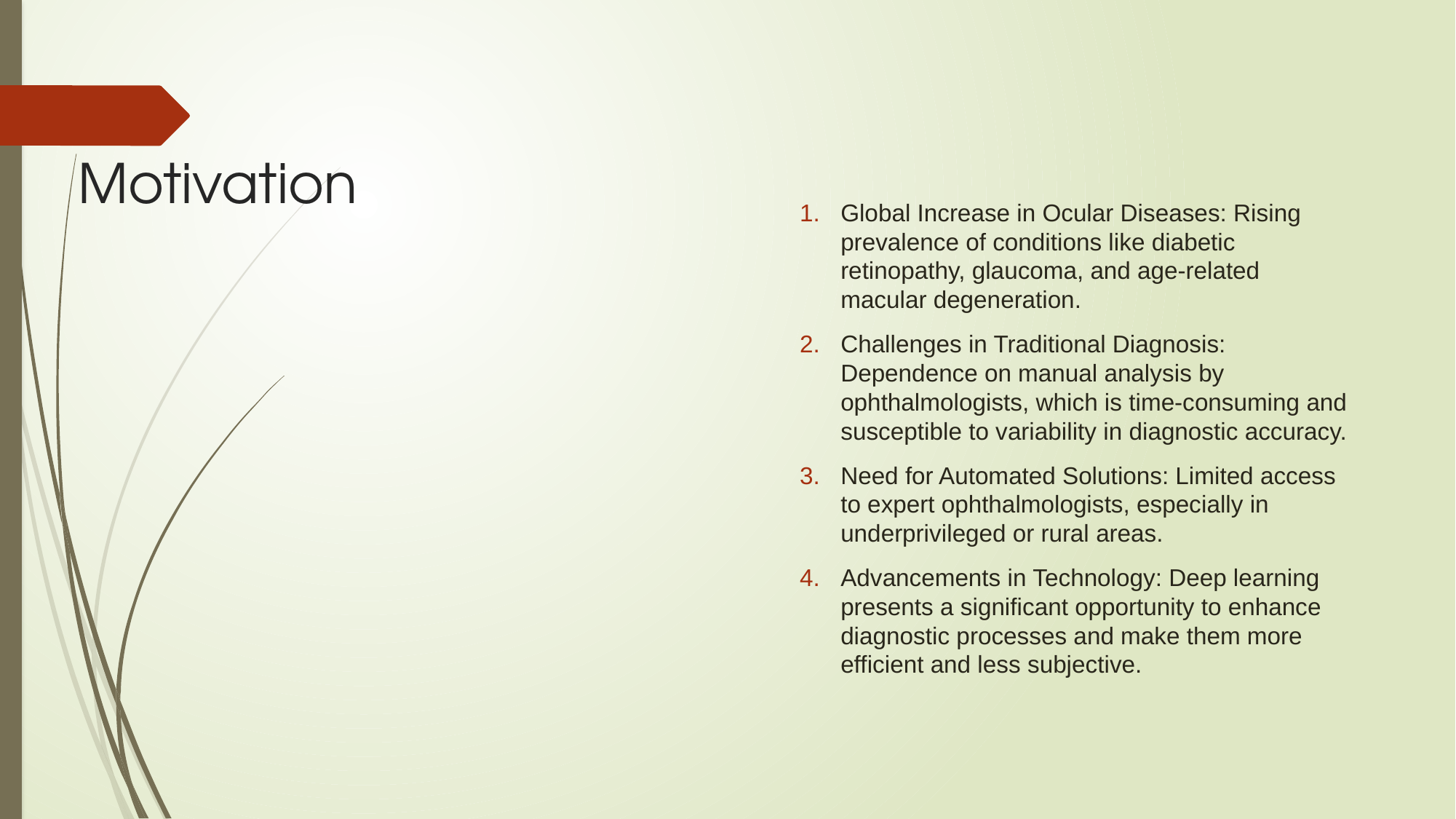

# Motivation
Global Increase in Ocular Diseases: Rising prevalence of conditions like diabetic retinopathy, glaucoma, and age-related macular degeneration.
Challenges in Traditional Diagnosis: Dependence on manual analysis by ophthalmologists, which is time-consuming and susceptible to variability in diagnostic accuracy.
Need for Automated Solutions: Limited access to expert ophthalmologists, especially in underprivileged or rural areas.
Advancements in Technology: Deep learning presents a significant opportunity to enhance diagnostic processes and make them more efficient and less subjective.